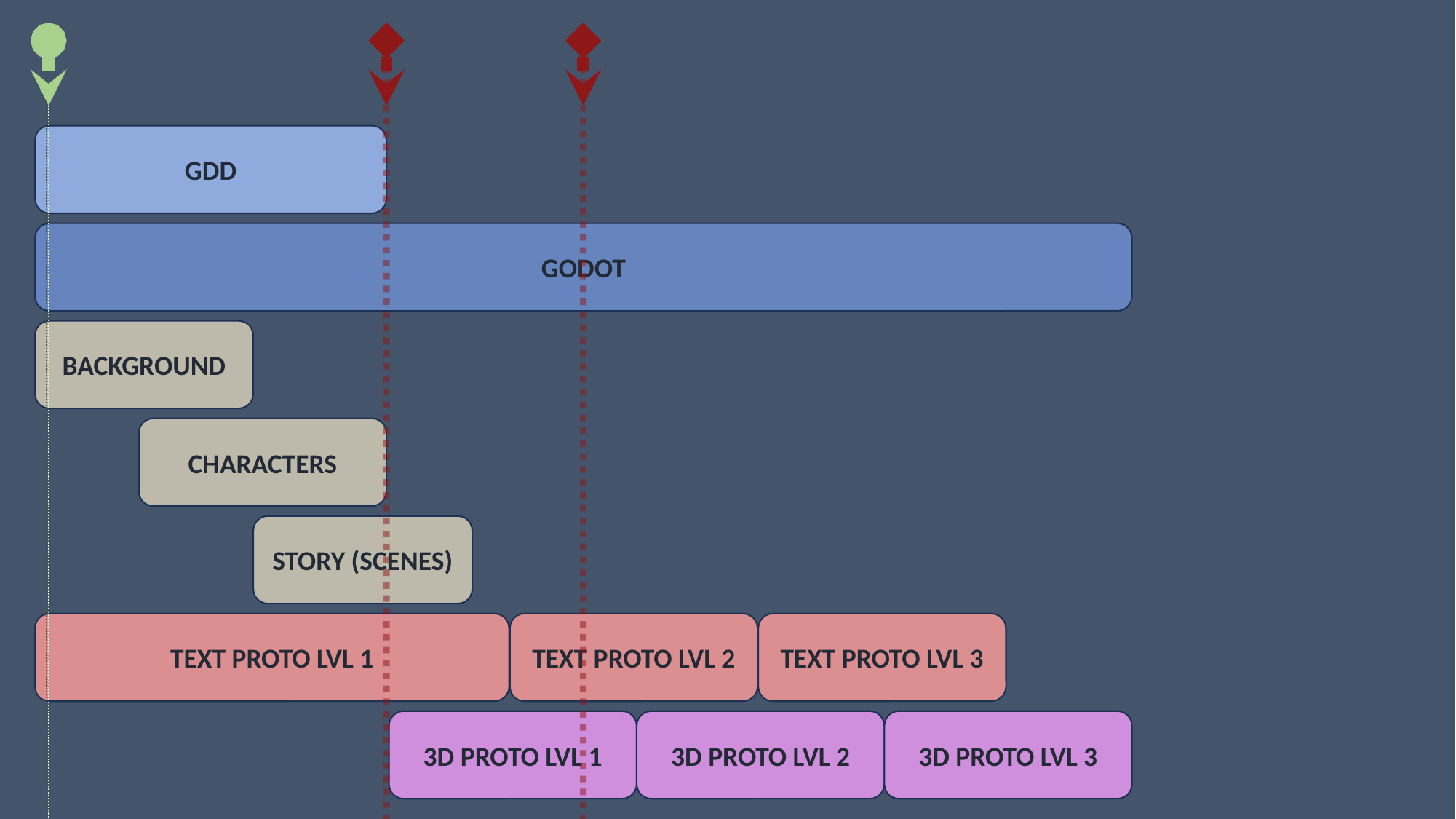

GDD
GODOT
BACKGROUND
CHARACTERS
STORY (SCENES)
TEXT PROTO LVL 1
TEXT PROTO LVL 2
TEXT PROTO LVL 3
3D PROTO LVL 1
3D PROTO LVL 2
3D PROTO LVL 3